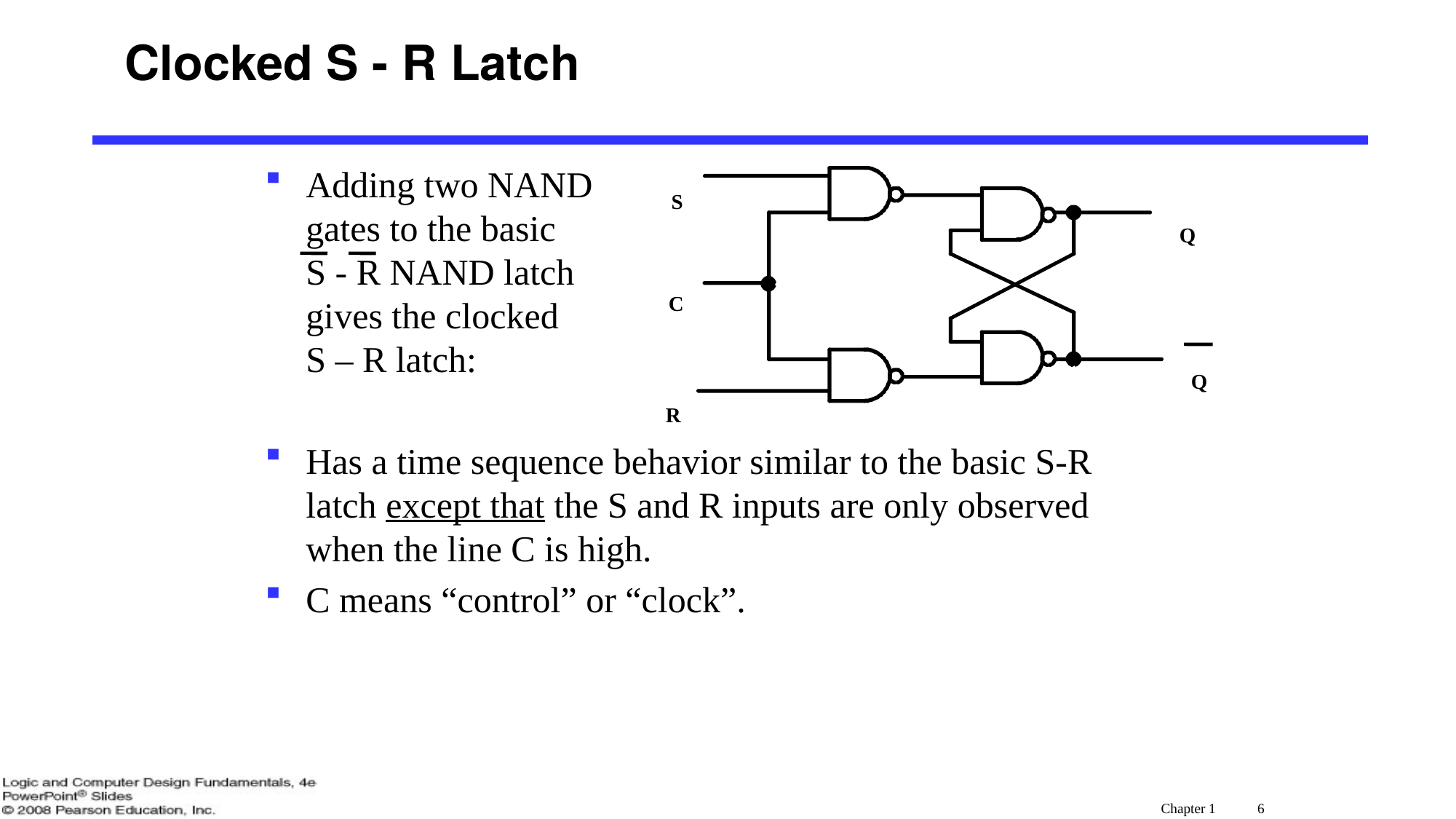

# Clocked S - R Latch
Adding two NAND
gates to the basic
S - R NAND latch
gives the clocked
S – R latch:

Has a time sequence behavior similar to the basic S-R latch except that the S and R inputs are only observed when the line C is high.
C means “control” or “clock”.

S

Q

C

Q

R

Chapter 1            6